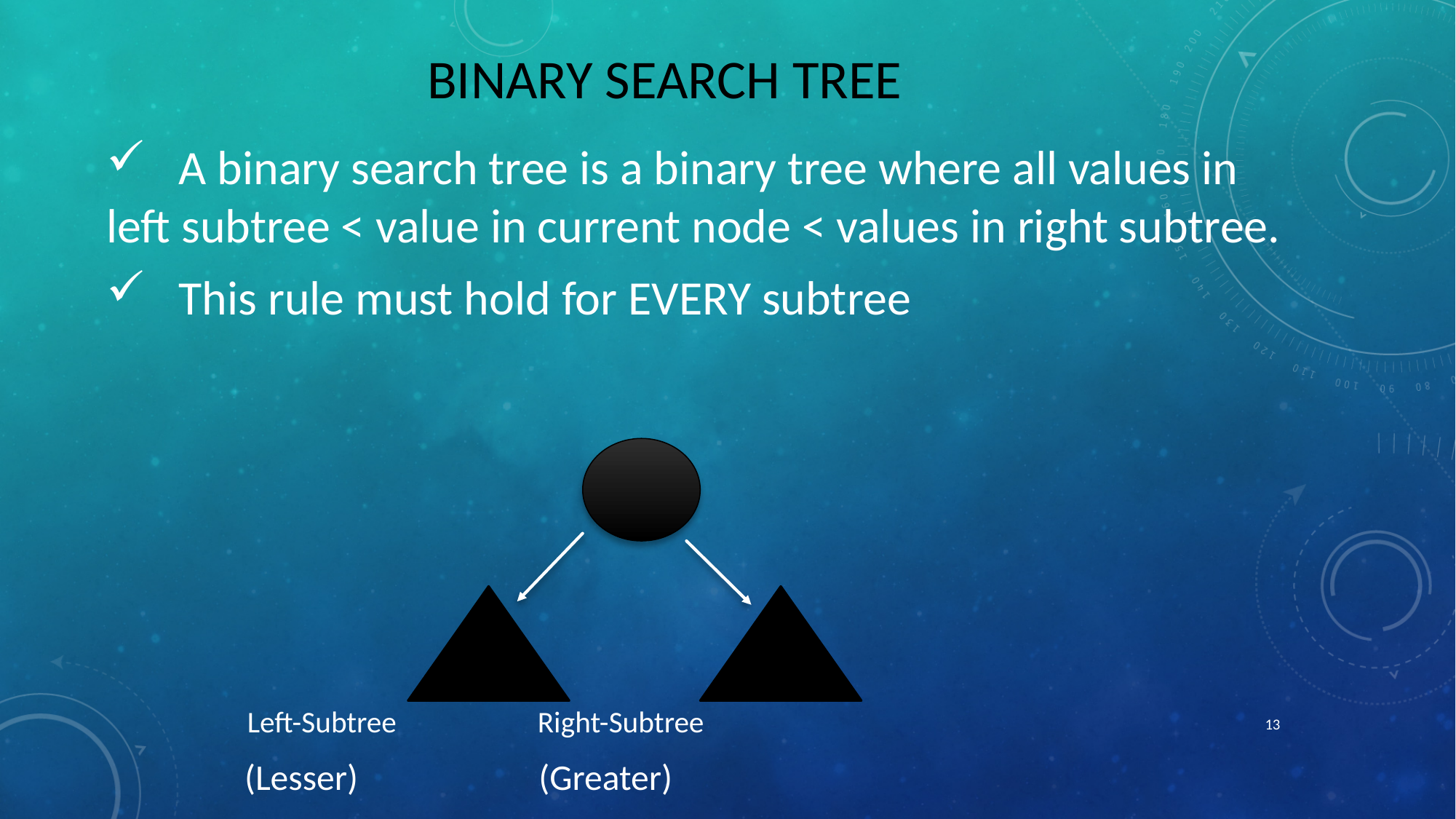

# binary search tree
   A binary search tree is a binary tree where all values in left subtree < value in current node < values in right subtree.
   This rule must hold for EVERY subtree

					      Left-Subtree                     Right-Subtree
					     (Lesser)		                  (Greater)

13